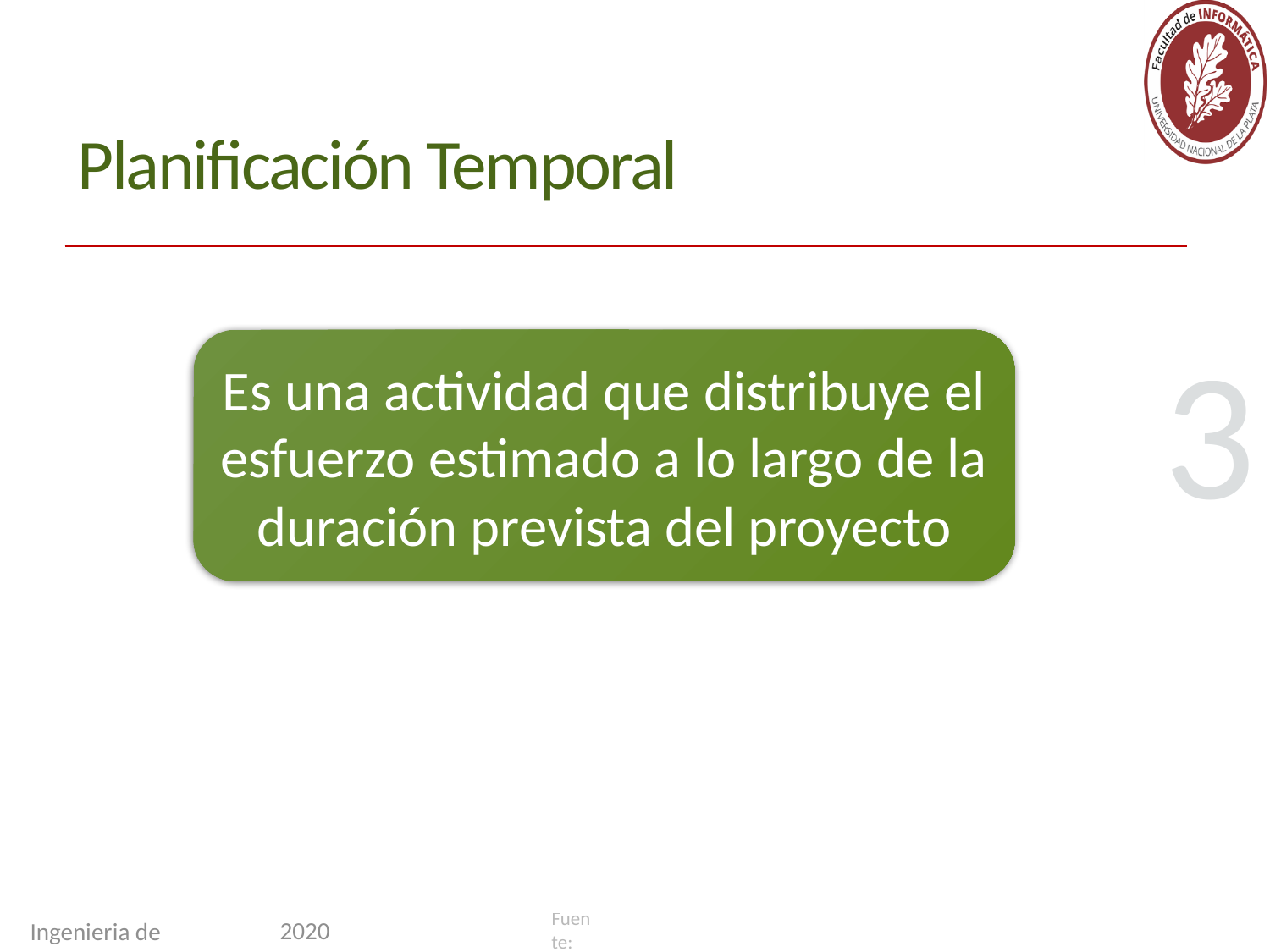

# Planificación Temporal

Es una actividad que distribuye el esfuerzo estimado a lo largo de la duración prevista del proyecto
3

2020
Ingenieria de Software II